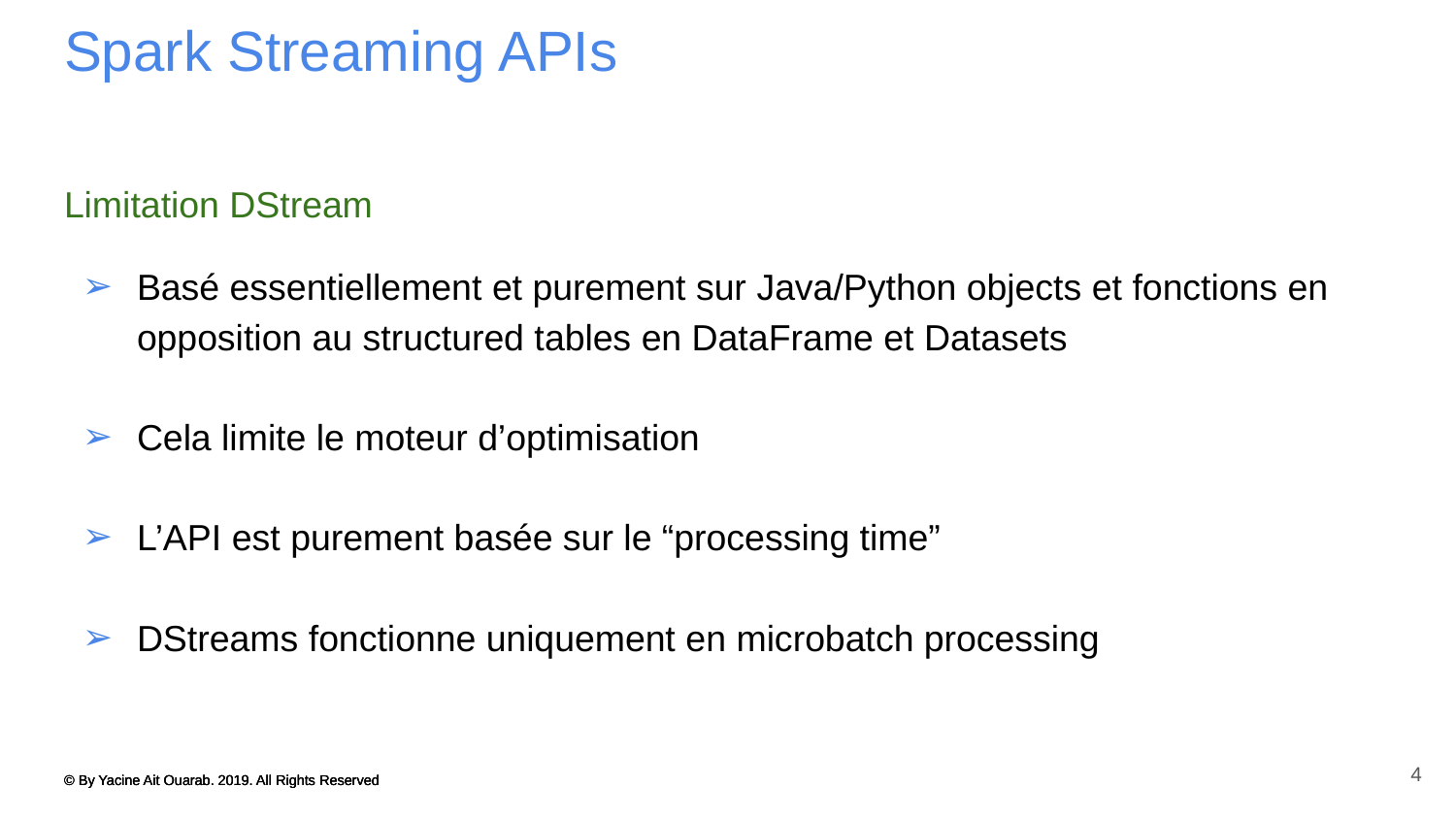

# Spark Streaming APIs

Limitation DStream
Basé essentiellement et purement sur Java/Python objects et fonctions en opposition au structured tables en DataFrame et Datasets
Cela limite le moteur d’optimisation
L’API est purement basée sur le “processing time”
DStreams fonctionne uniquement en microbatch processing
4